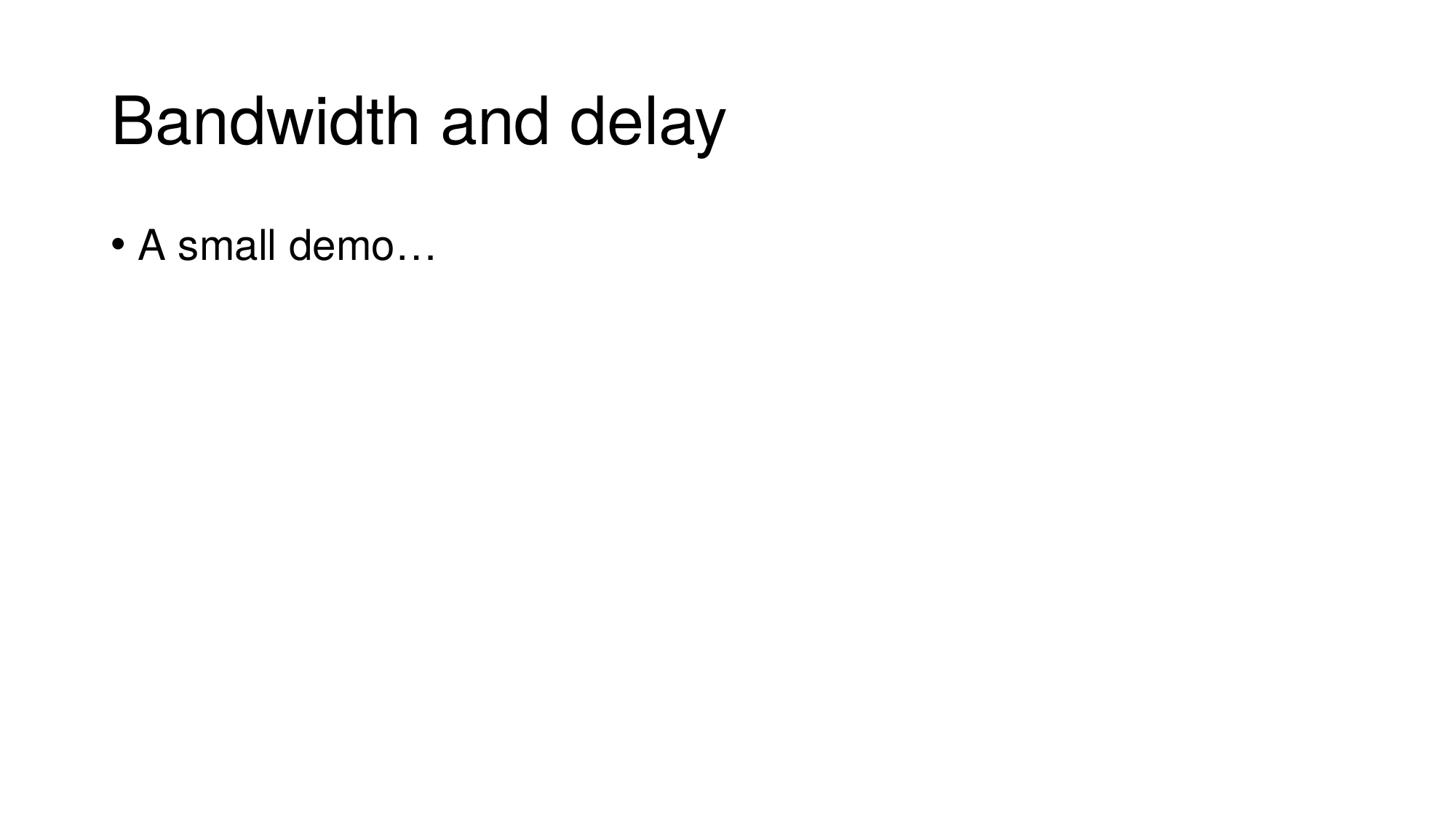

# Bandwidth and delay
A small demo…